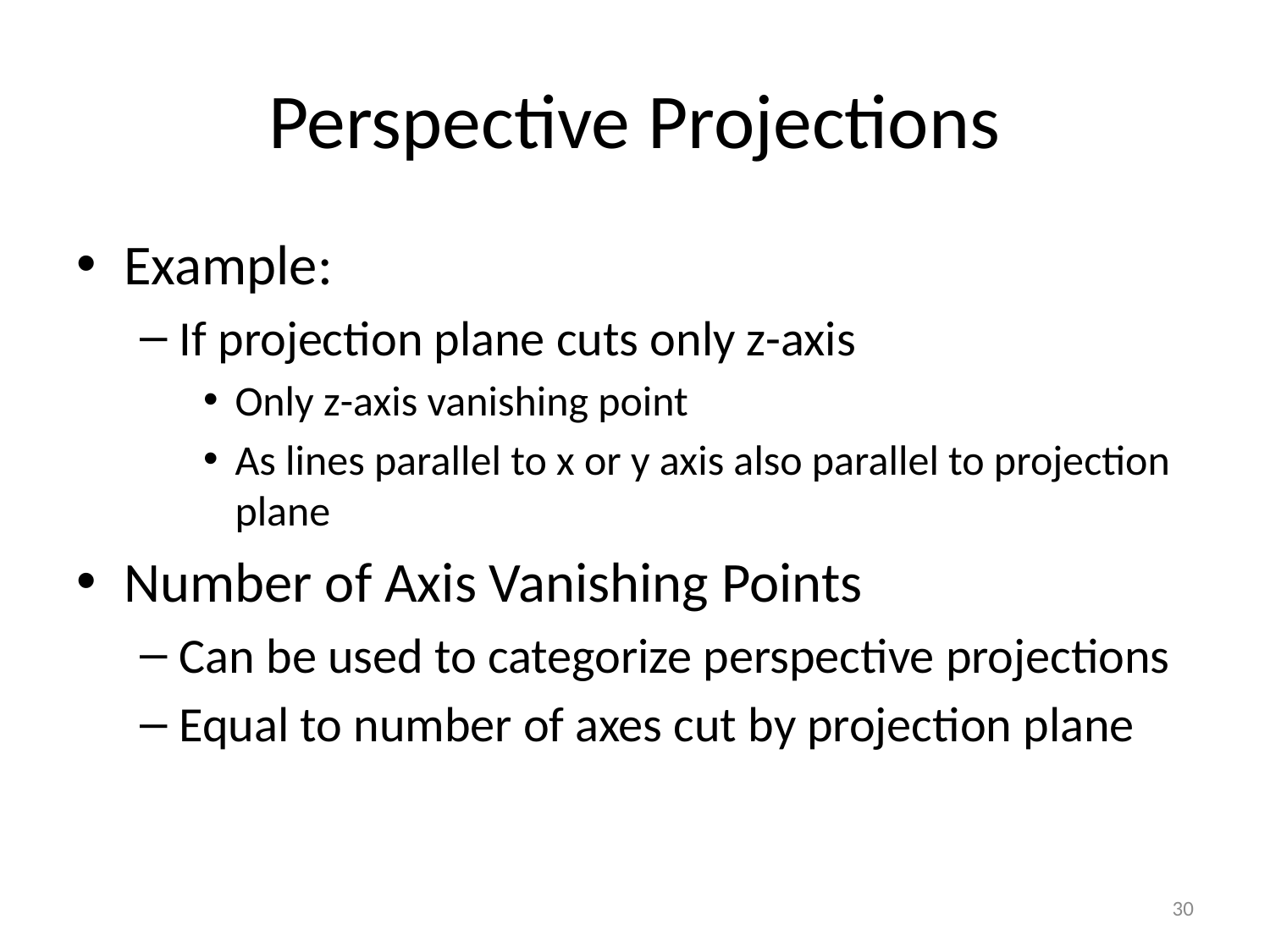

# Perspective Projections
Example:
If projection plane cuts only z-axis
Only z-axis vanishing point
As lines parallel to x or y axis also parallel to projection plane
Number of Axis Vanishing Points
Can be used to categorize perspective projections
Equal to number of axes cut by projection plane
30